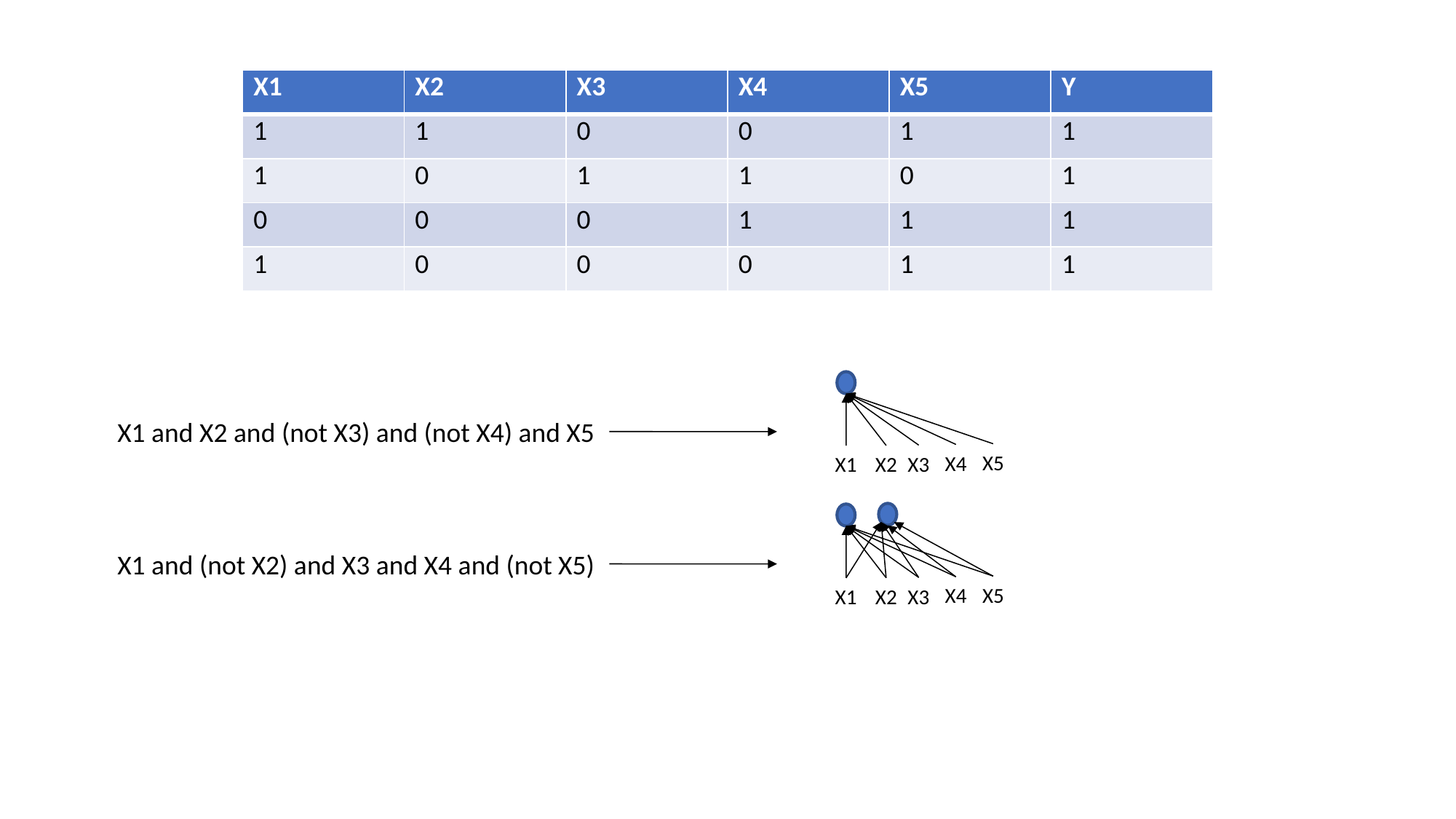

| X1 | X2 | X3 | X4 | X5 | Y |
| --- | --- | --- | --- | --- | --- |
| 1 | 1 | 0 | 0 | 1 | 1 |
| 1 | 0 | 1 | 1 | 0 | 1 |
| 0 | 0 | 0 | 1 | 1 | 1 |
| 1 | 0 | 0 | 0 | 1 | 1 |

X1 and X2 and (not X3) and (not X4) and X5

X5
X4
X3
X2
X1

X1 and (not X2) and X3 and X4 and (not X5)

X5
X4
X3
X2
X1